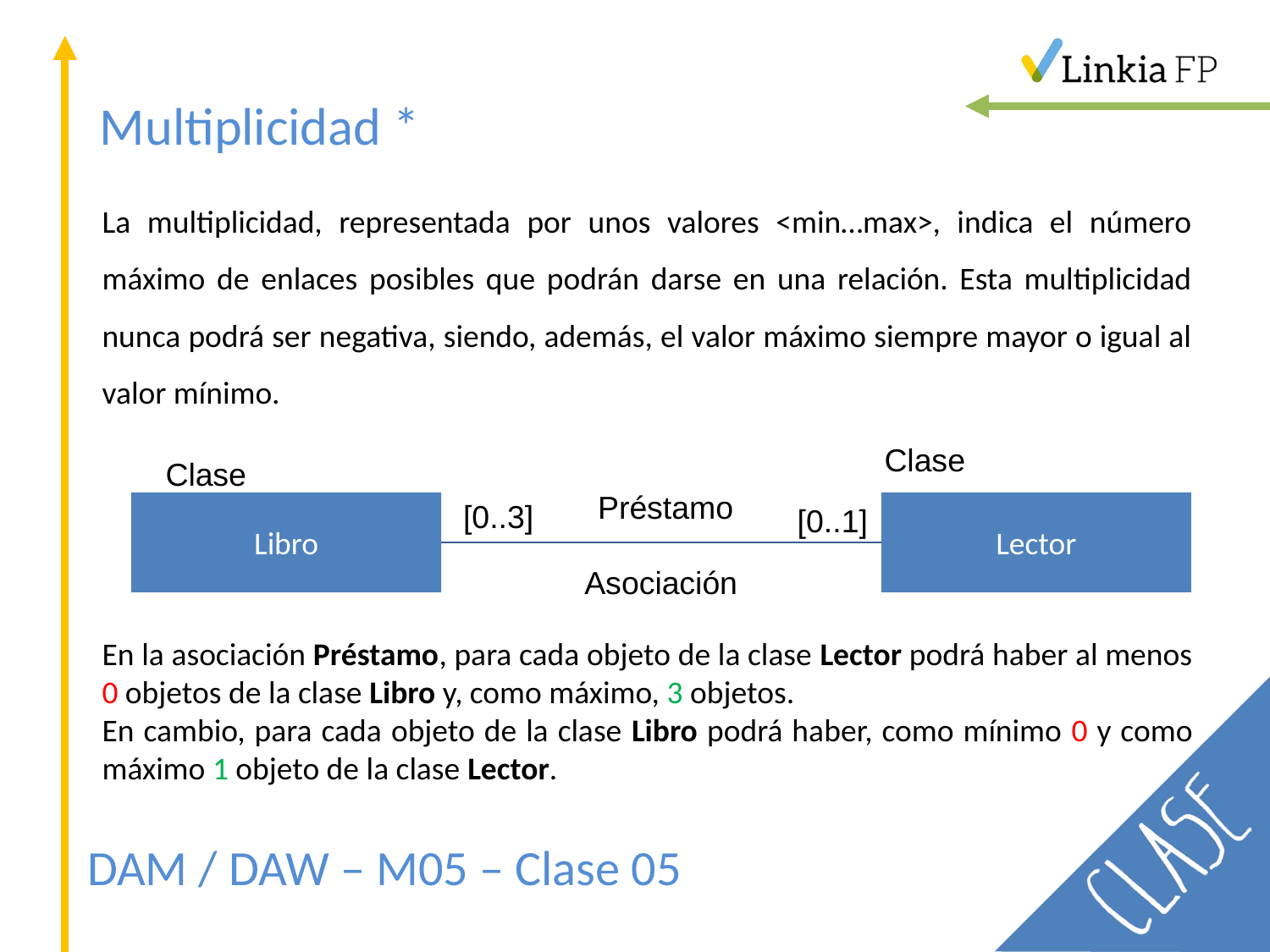

Multiplicidad *
La multiplicidad, representada por unos valores <min…max>, indica el número máximo de enlaces posibles que podrán darse en una relación. Esta multiplicidad nunca podrá ser negativa, siendo, además, el valor máximo siempre mayor o igual al valor mínimo.
Clase
Clase
Préstamo
[0..3]
Libro
Lector
[0..1]
Asociación
En la asociación Préstamo, para cada objeto de la clase Lector podrá haber al menos 0 objetos de la clase Libro y, como máximo, 3 objetos.
En cambio, para cada objeto de la clase Libro podrá haber, como mínimo 0 y como máximo 1 objeto de la clase Lector.
DAM / DAW – M05 – Clase 05